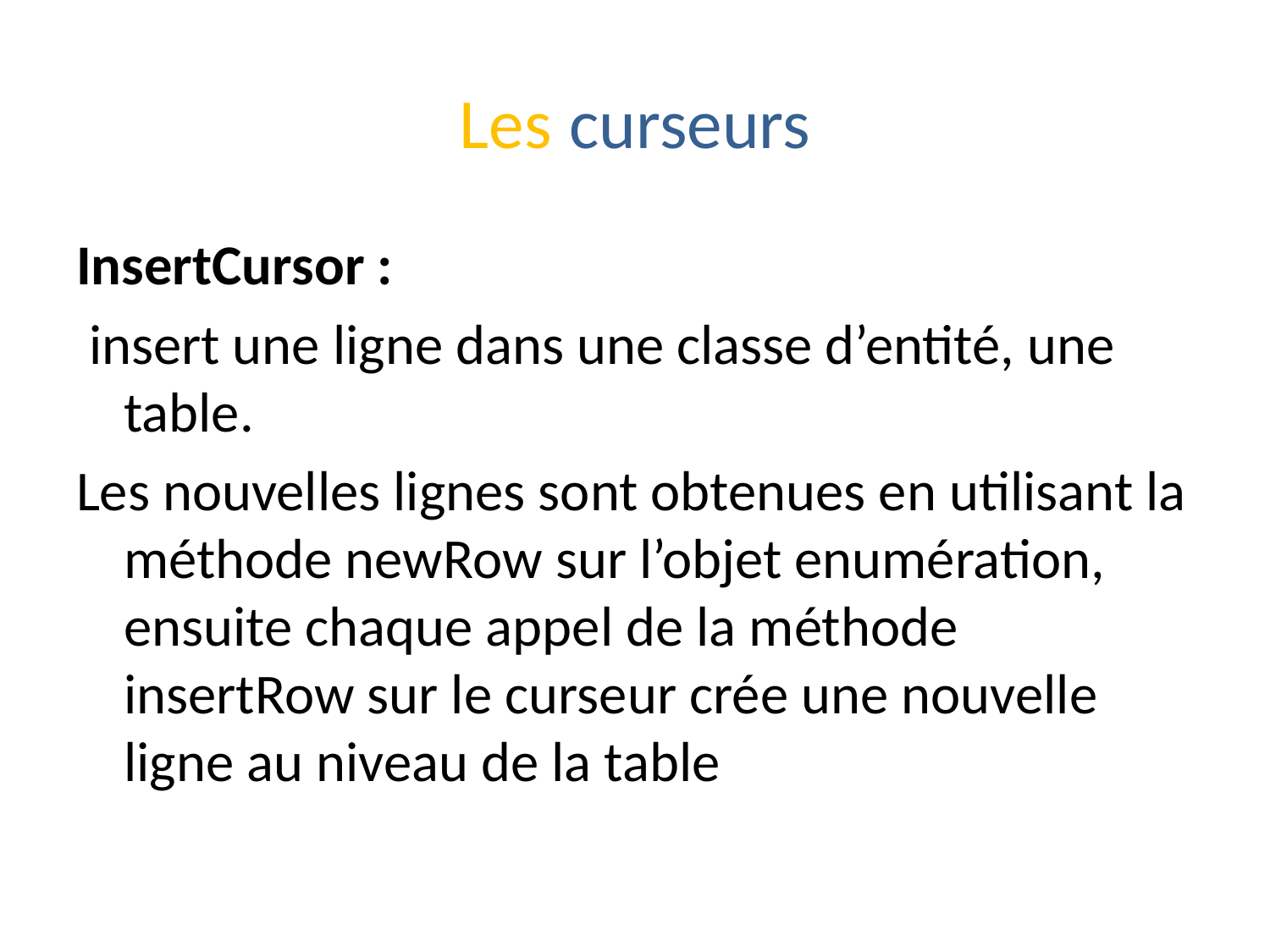

# Les curseurs
InsertCursor :
 insert une ligne dans une classe d’entité, une table.
Les nouvelles lignes sont obtenues en utilisant la méthode newRow sur l’objet enumération, ensuite chaque appel de la méthode insertRow sur le curseur crée une nouvelle ligne au niveau de la table